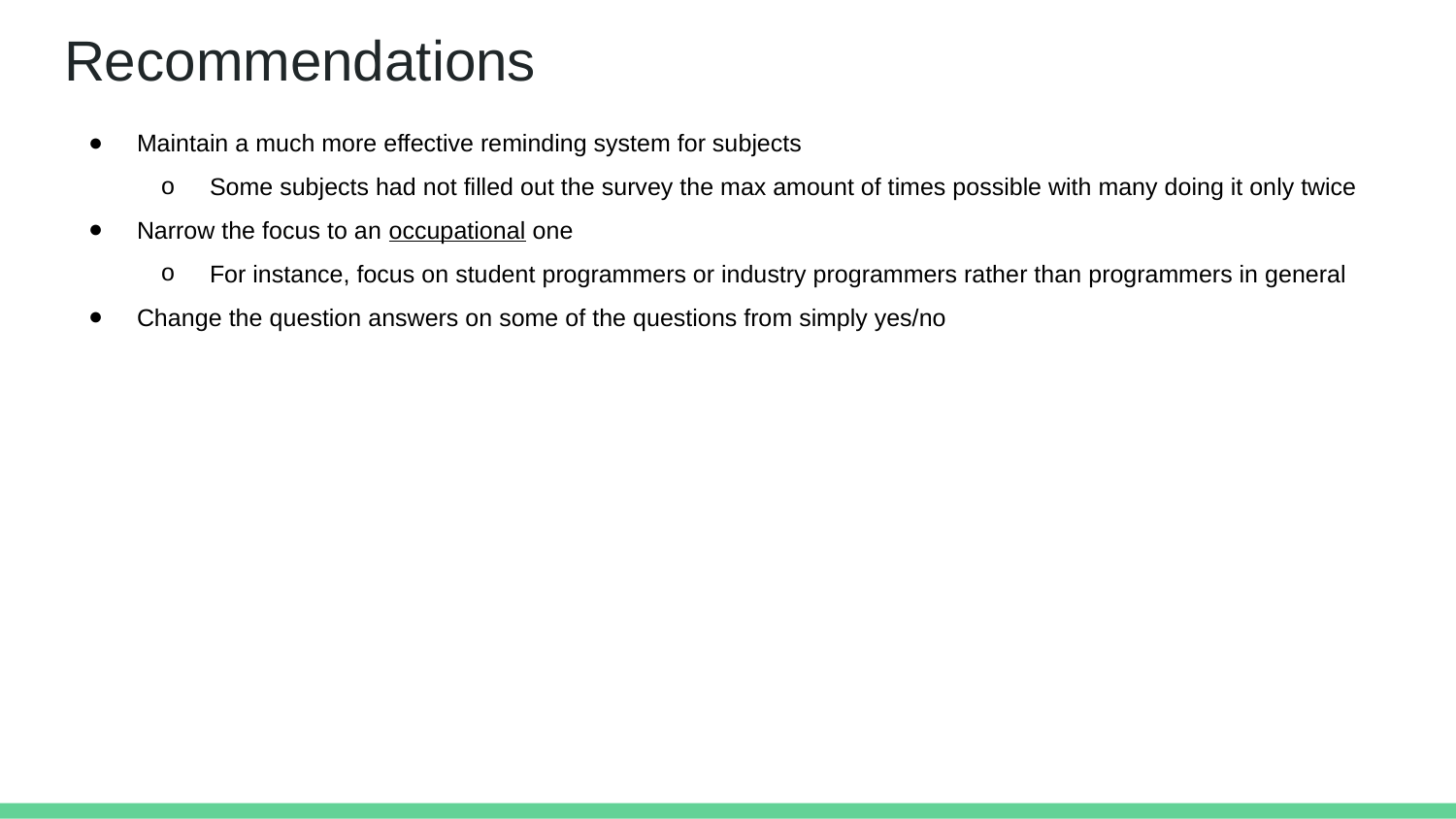

# Recommendations
Maintain a much more effective reminding system for subjects
Some subjects had not filled out the survey the max amount of times possible with many doing it only twice
Narrow the focus to an occupational one
For instance, focus on student programmers or industry programmers rather than programmers in general
Change the question answers on some of the questions from simply yes/no